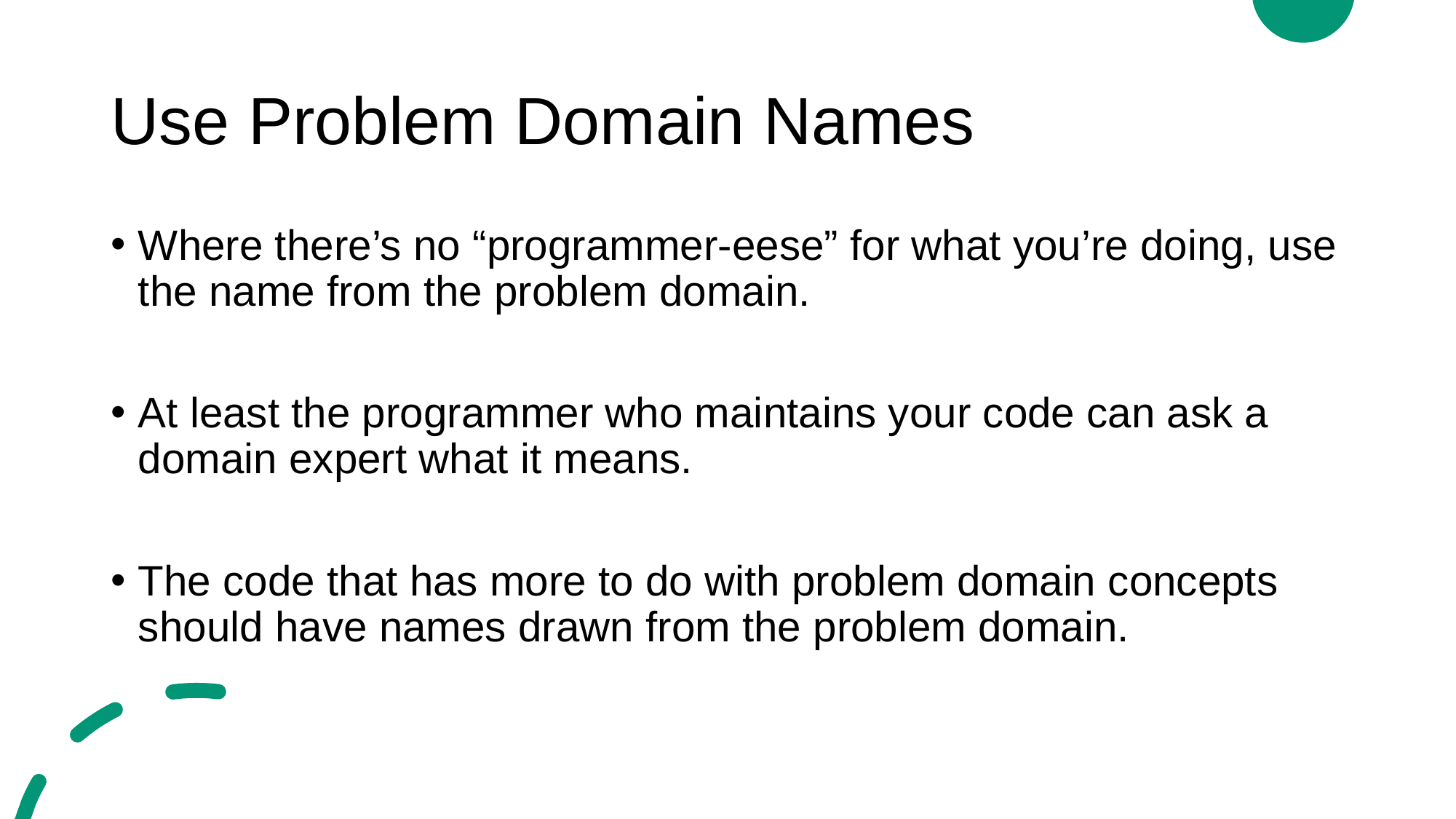

# Use Problem Domain Names
Where there’s no “programmer-eese” for what you’re doing, use the name from the problem domain.

At least the programmer who maintains your code can ask a domain expert what it means.

The code that has more to do with problem domain concepts should have names drawn from the problem domain.